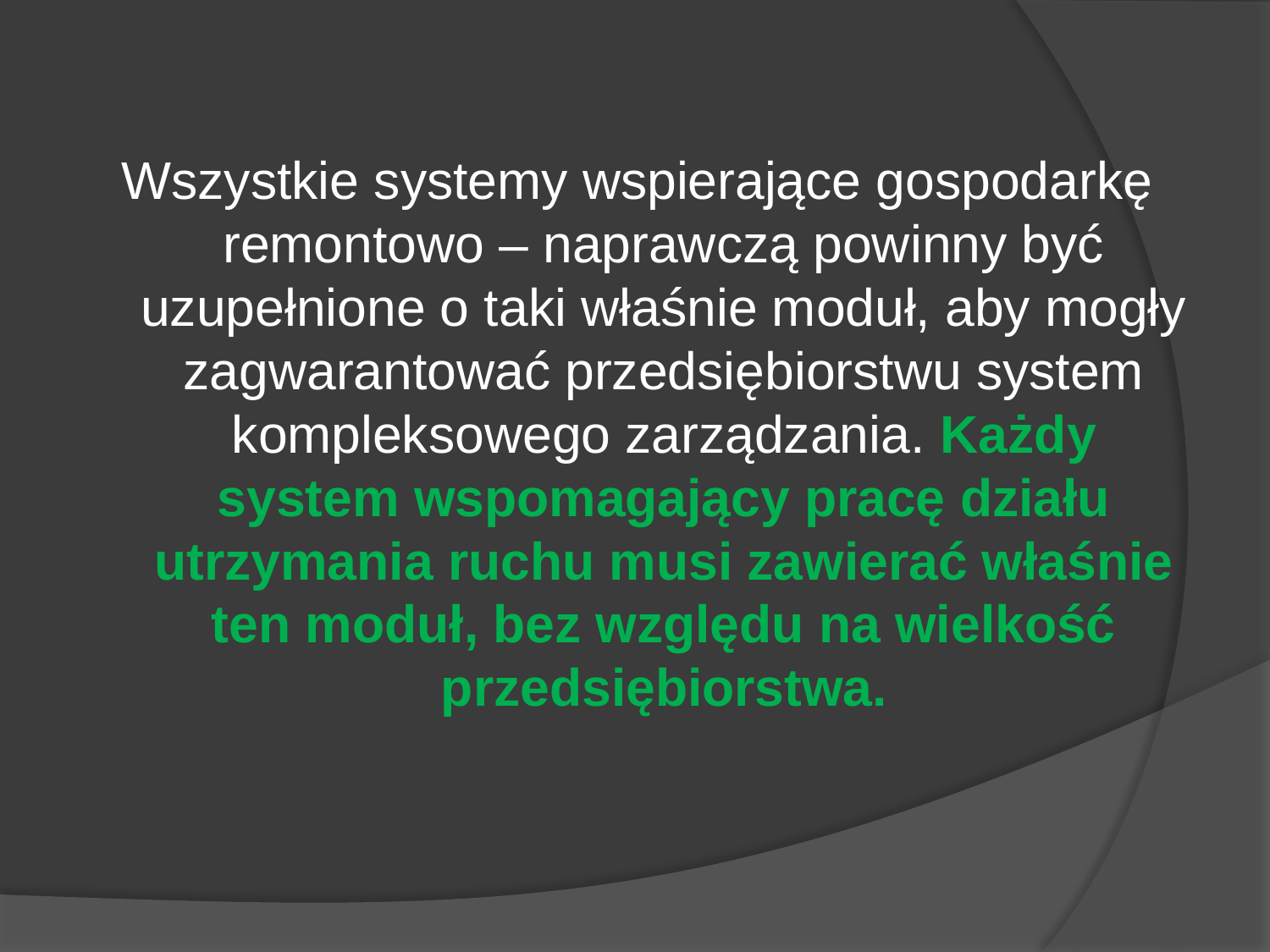

#

Wszystkie systemy wspierające gospodarkę remontowo – naprawczą powinny być uzupełnione o taki właśnie moduł, aby mogły zagwarantować przedsiębiorstwu system kompleksowego zarządzania. Każdy system wspomagający pracę działu utrzymania ruchu musi zawierać właśnie ten moduł, bez względu na wielkość przedsiębiorstwa.